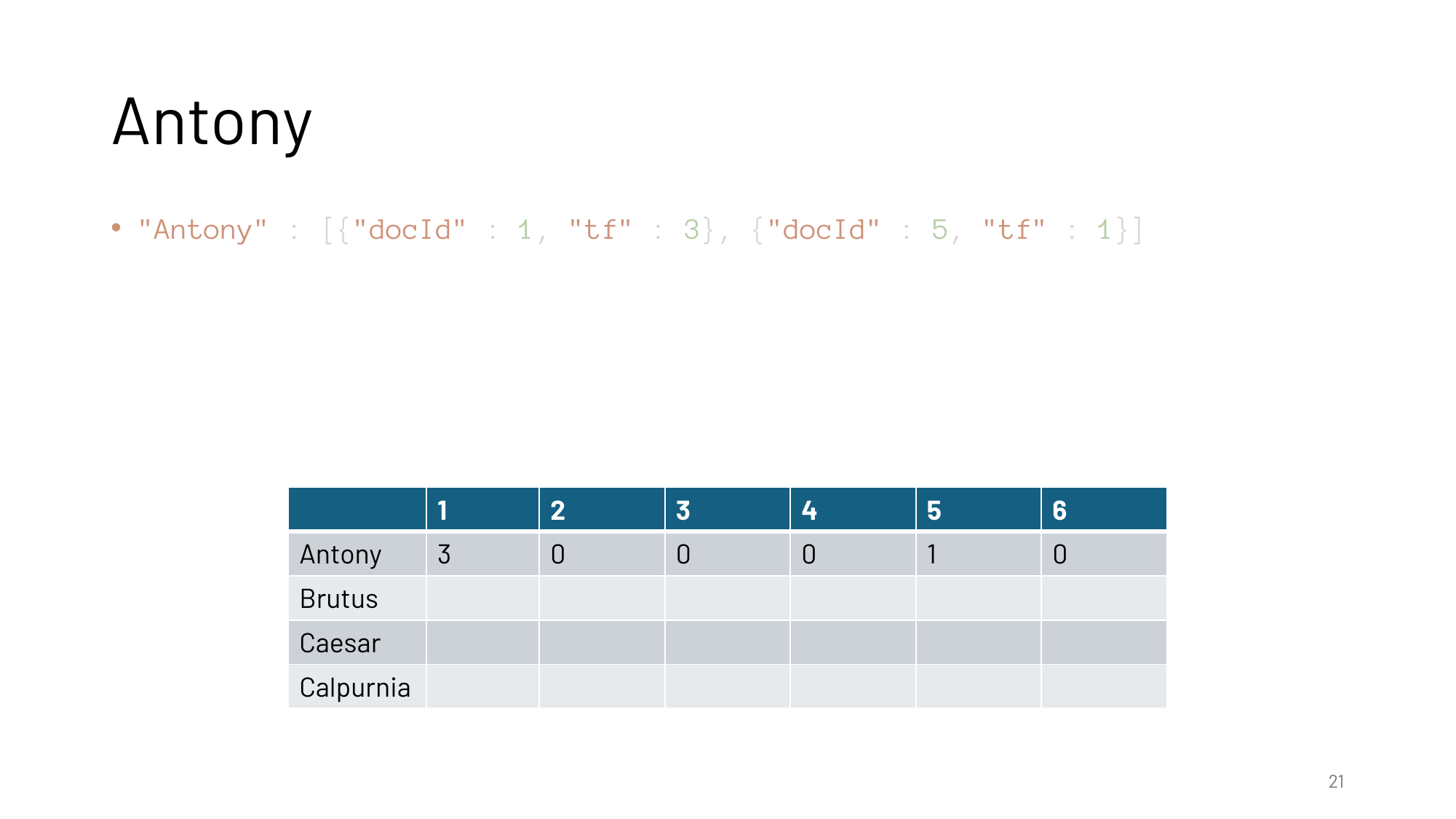

# Antony
"Antony" : [{"docId" : 1, "tf" : 3}, {"docId" : 5, "tf" : 1}]

|  | 1 | 2 | 3 | 4 | 5 | 6 |
| --- | --- | --- | --- | --- | --- | --- |
| Antony | 3 | 0 | 0 | 0 | 1 | 0 |
| Brutus |  |  |  |  |  |  |
| Caesar |  |  |  |  |  |  |
| Calpurnia |  |  |  |  |  |  |
21